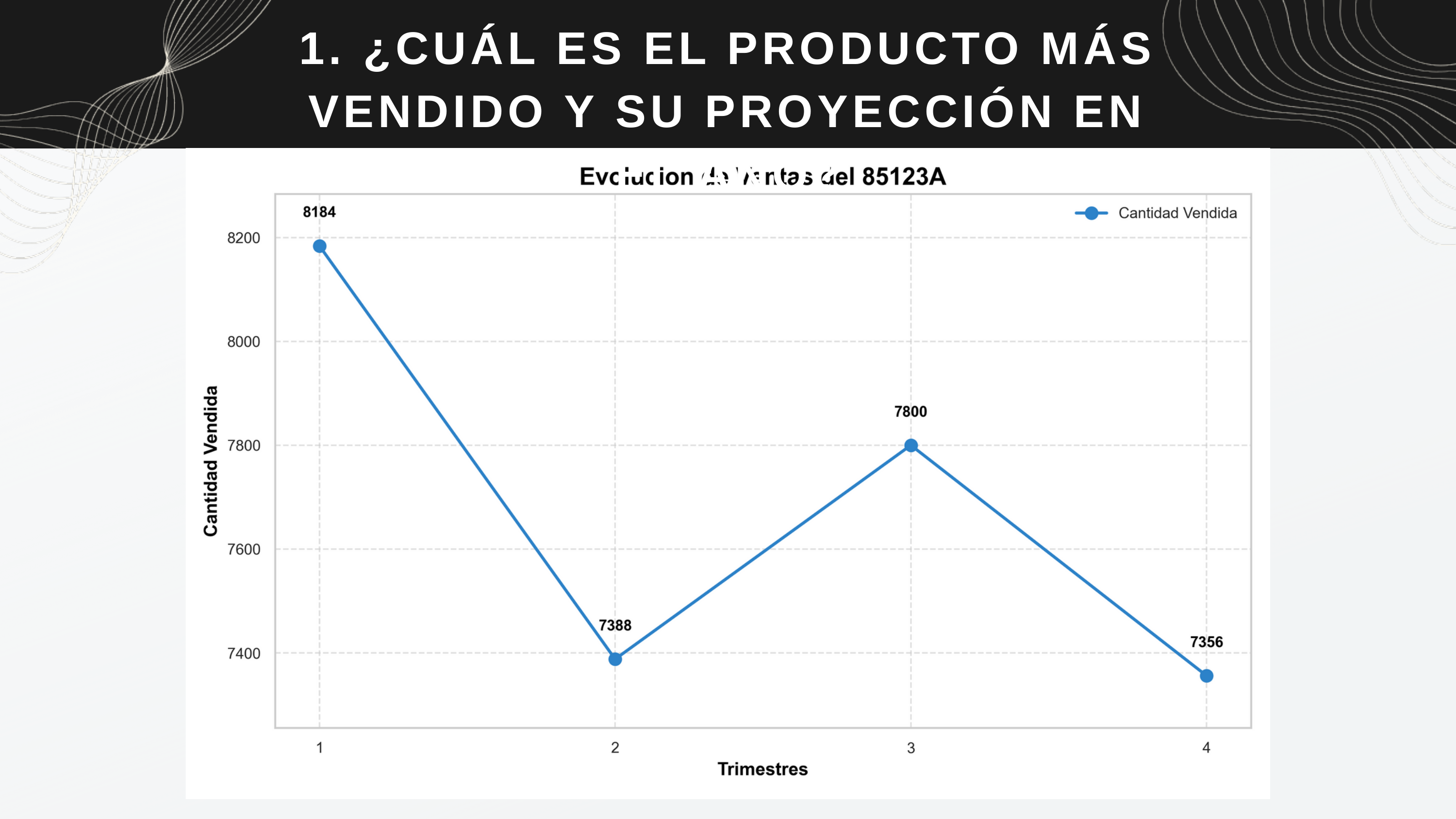

1. ¿CUÁL ES EL PRODUCTO MÁS VENDIDO Y SU PROYECCIÓN EN EL AÑO?